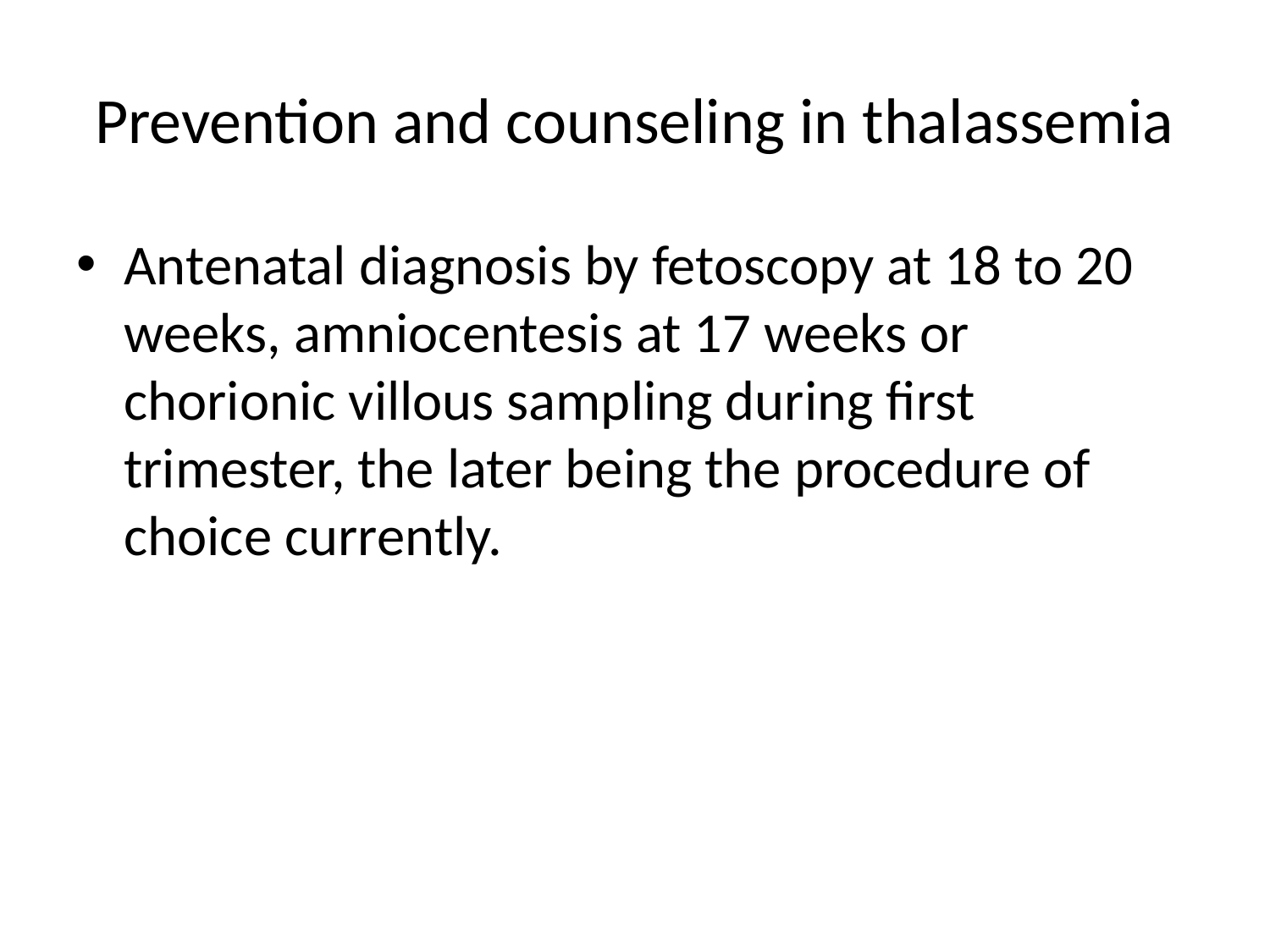

# Prevention and counseling in thalassemia
Antenatal diagnosis by fetoscopy at 18 to 20 weeks, amniocentesis at 17 weeks or chorionic villous sampling during first trimester, the later being the procedure of choice currently.